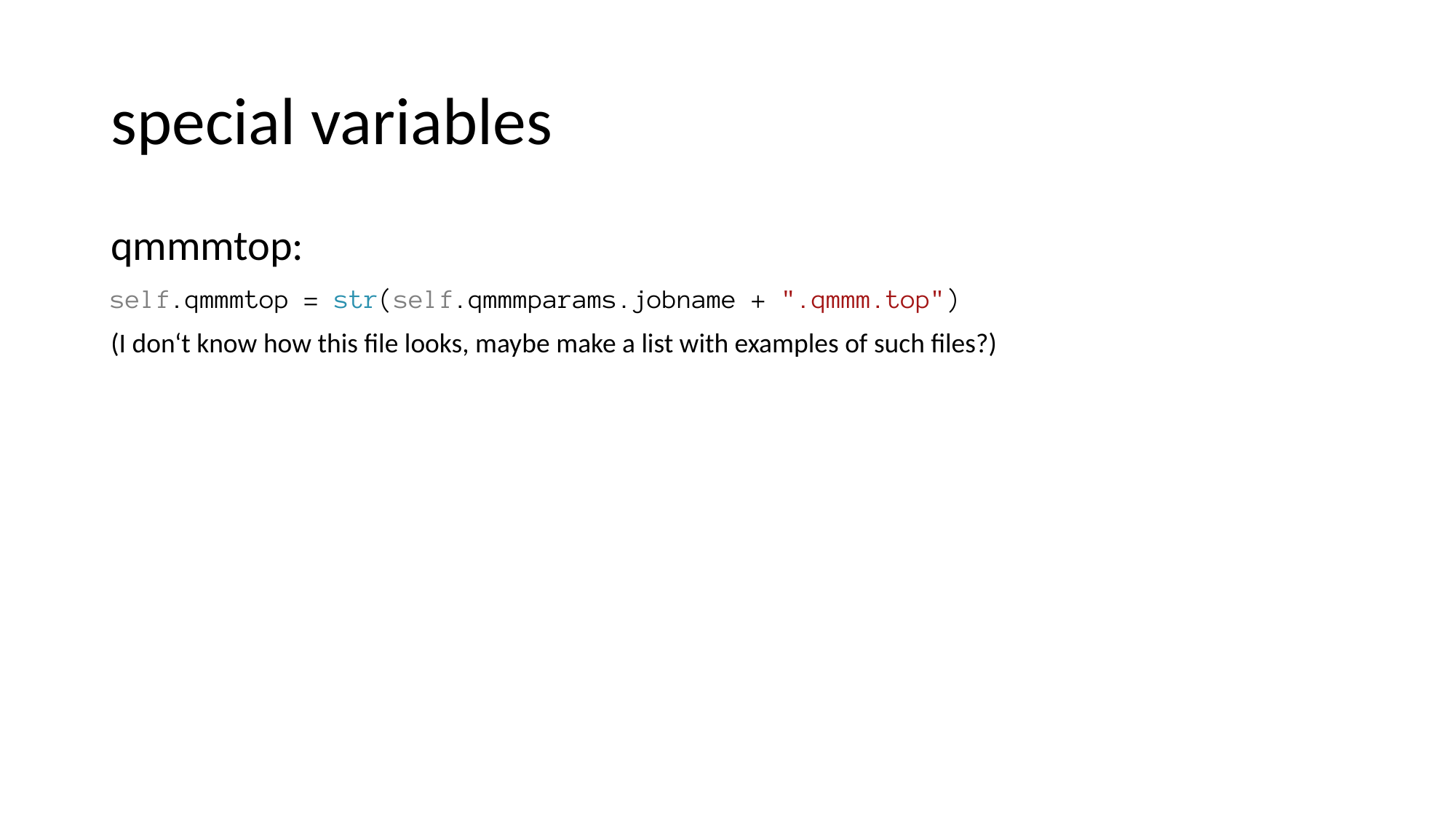

# special variables
qmmmtop:
self.qmmmtop = str(self.qmmmparams.jobname + ".qmmm.top")
(I don‘t know how this file looks, maybe make a list with examples of such files?)